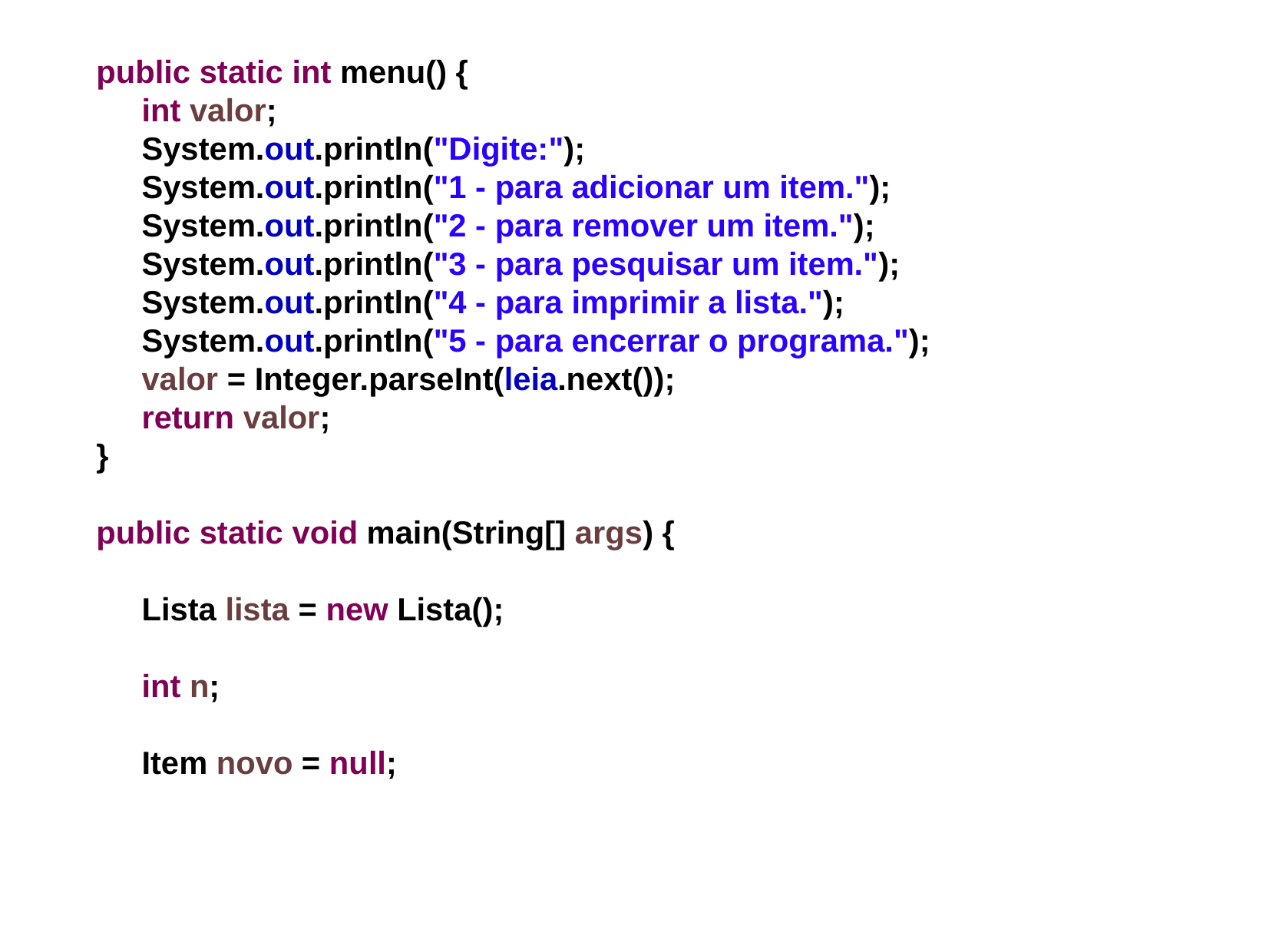

public static int menu() {
int valor;
System.out.println("Digite:");
System.out.println("1 - para adicionar um item.");
System.out.println("2 - para remover um item.");
System.out.println("3 - para pesquisar um item.");
System.out.println("4 - para imprimir a lista.");
System.out.println("5 - para encerrar o programa.");
valor = Integer.parseInt(leia.next());
return valor;
}

public static void main(String[] args) {

Lista lista = new Lista();

int n;

Item novo = null;